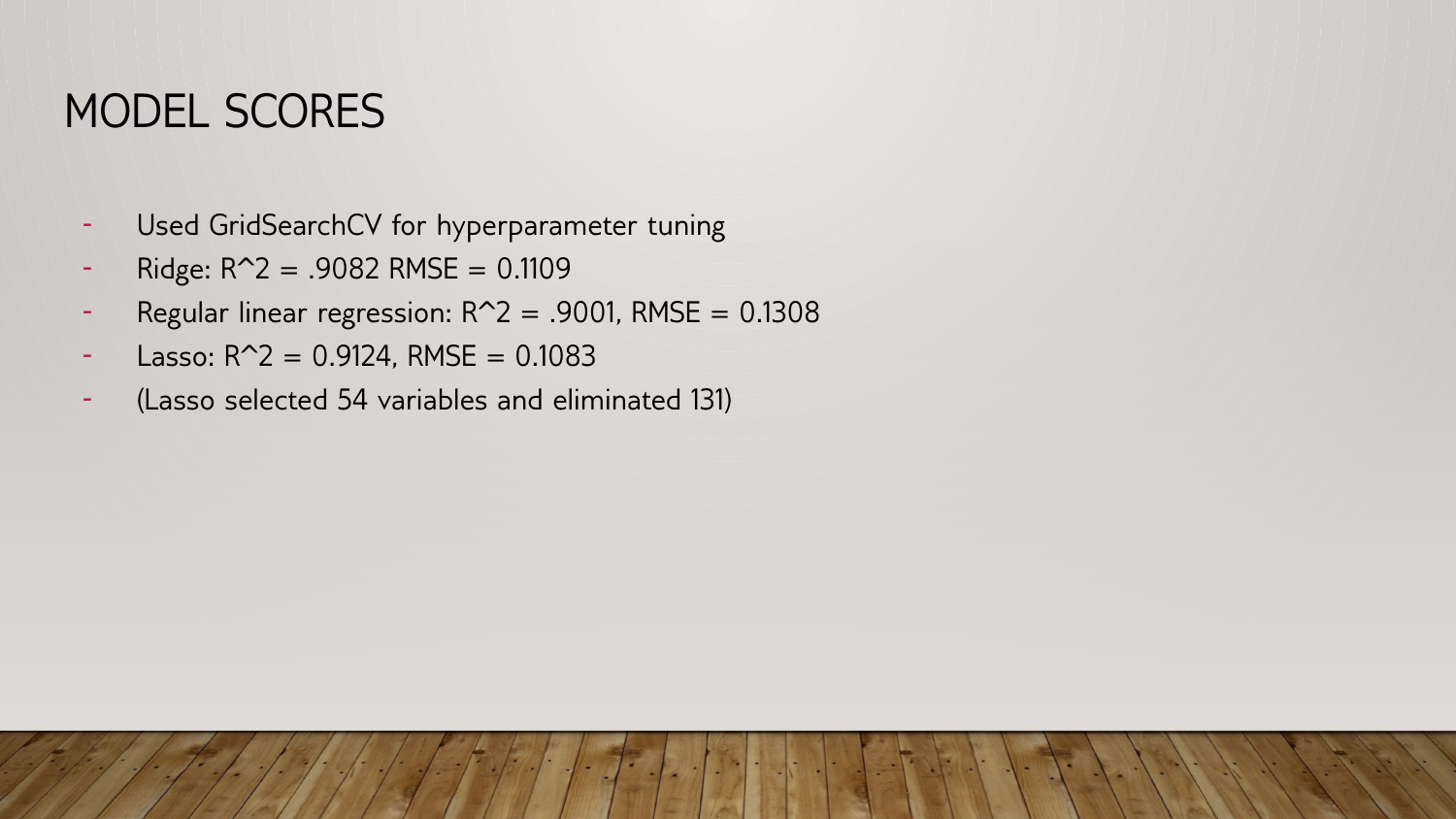

# Model Scores
Used GridSearchCV for hyperparameter tuning
Ridge: R^2 = .9082 RMSE = 0.1109
Regular linear regression: R^2 = .9001, RMSE = 0.1308
Lasso: R^2 = 0.9124, RMSE = 0.1083
(Lasso selected 54 variables and eliminated 131)